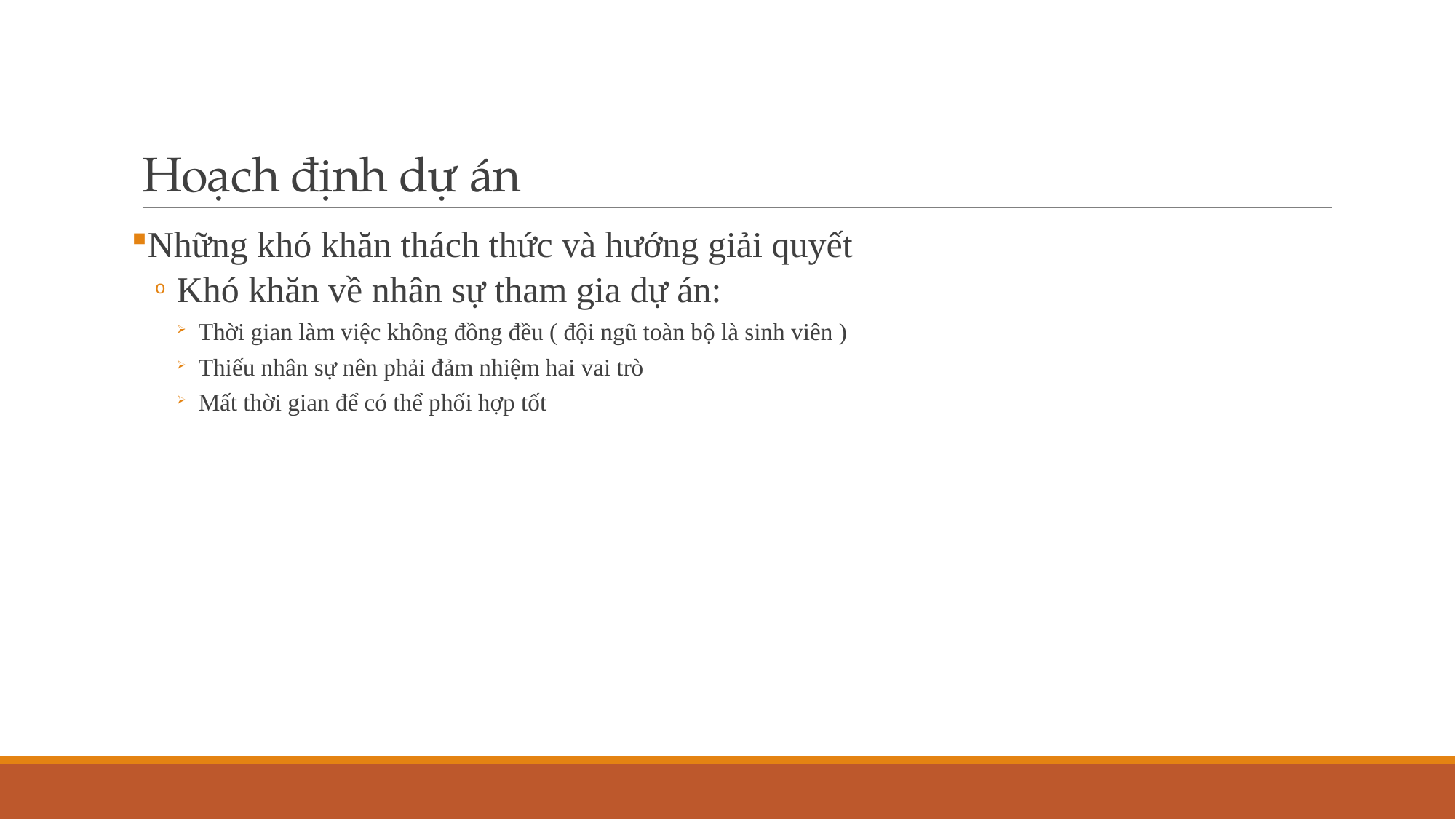

# Hoạch định dự án
Những khó khăn thách thức và hướng giải quyết
Khó khăn về nhân sự tham gia dự án:
Thời gian làm việc không đồng đều ( đội ngũ toàn bộ là sinh viên )
Thiếu nhân sự nên phải đảm nhiệm hai vai trò
Mất thời gian để có thể phối hợp tốt